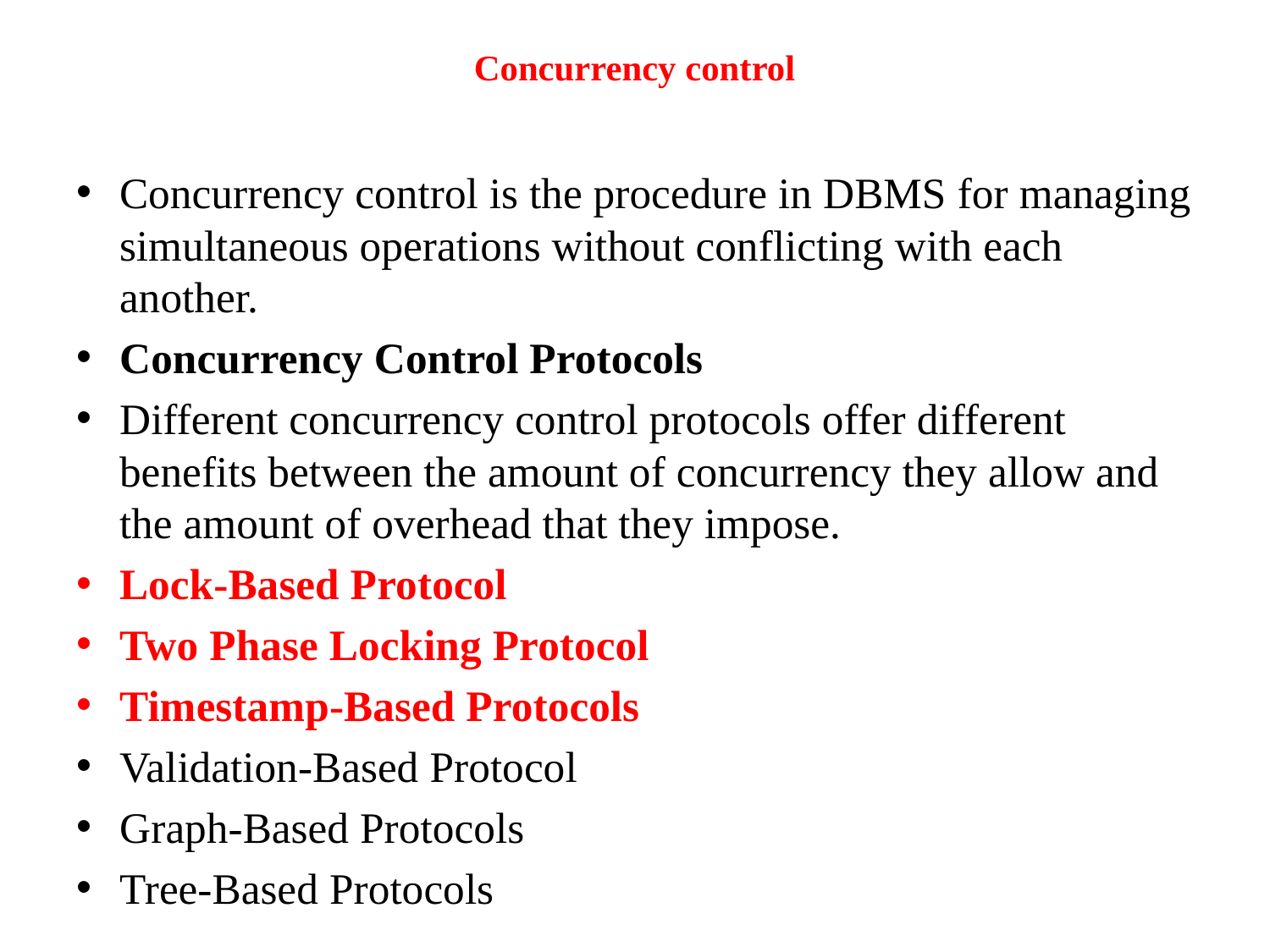

# Concurrency control
Concurrency control is the procedure in DBMS for managing simultaneous operations without conflicting with each another.
Concurrency Control Protocols
Different concurrency control protocols offer different benefits between the amount of concurrency they allow and the amount of overhead that they impose.
Lock-Based Protocol
Two Phase Locking Protocol
Timestamp-Based Protocols
Validation-Based Protocol
Graph-Based Protocols
Tree-Based Protocols